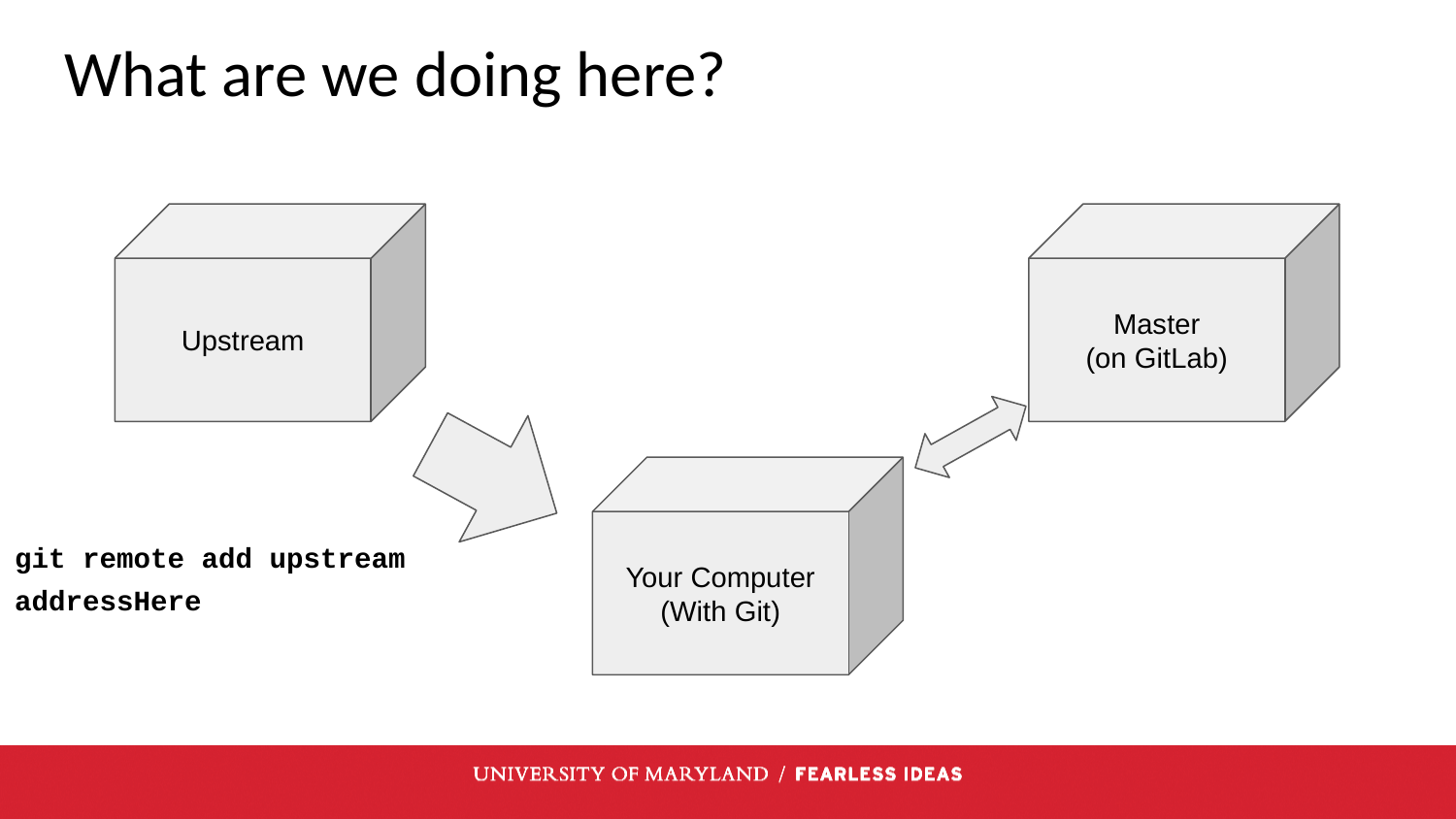

# What are we doing here?

Upstream
Master
(on GitLab)

Your Computer
(With Git)
git remote add upstream addressHere